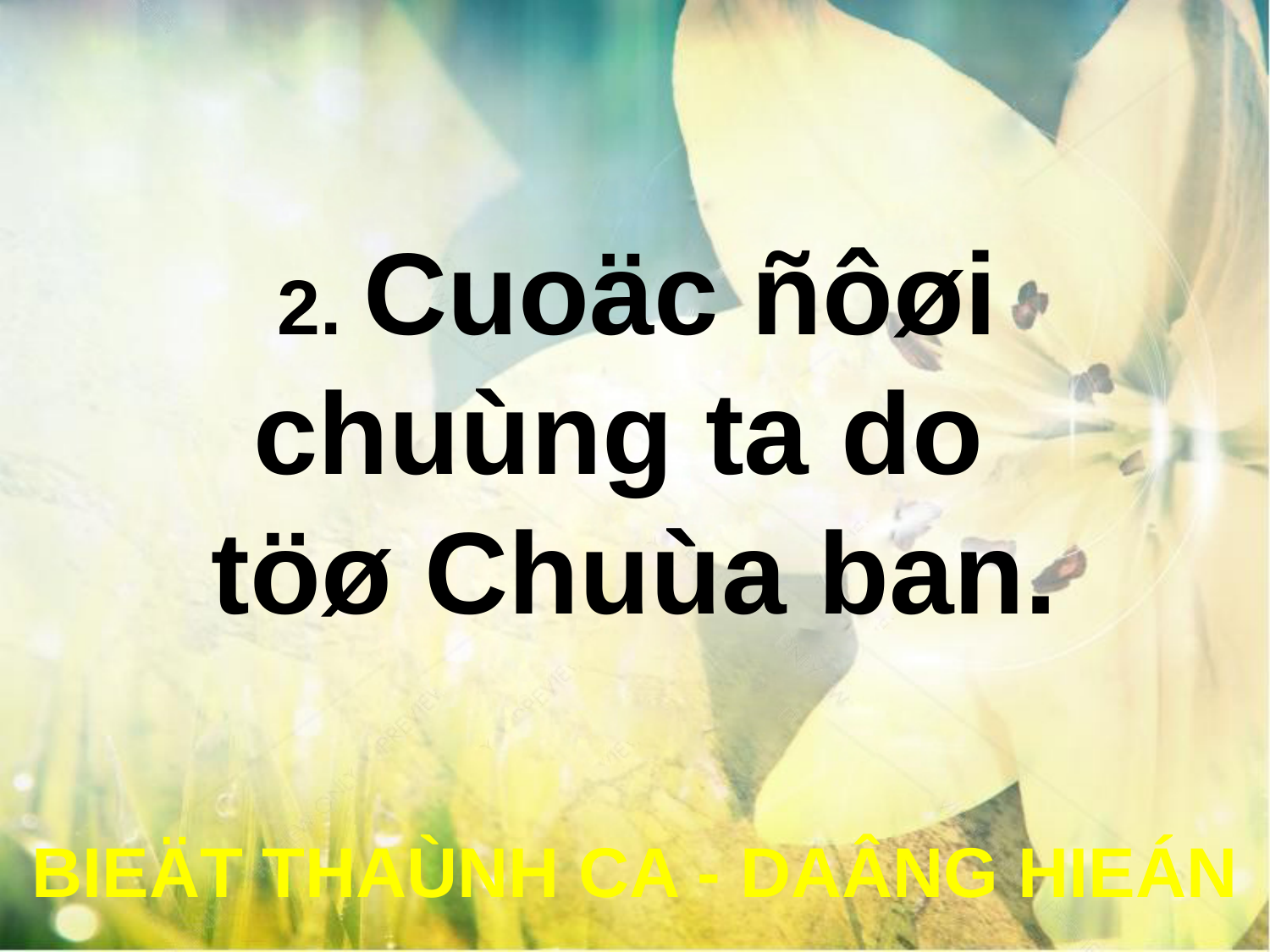

2. Cuoäc ñôøi
chuùng ta do
töø Chuùa ban.
BIEÄT THAÙNH CA - DAÂNG HIEÁN